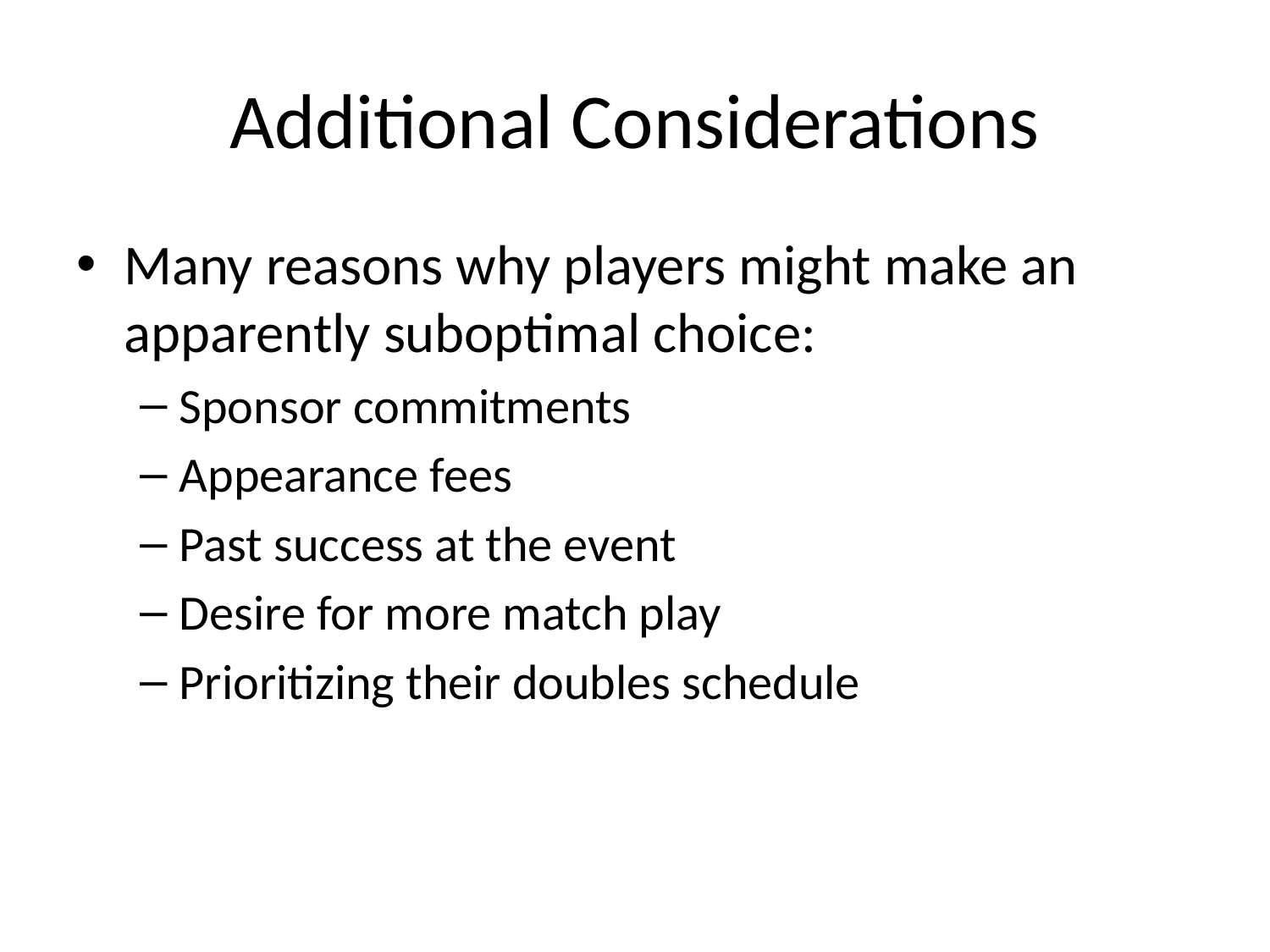

# Additional Considerations
Many reasons why players might make an apparently suboptimal choice:
Sponsor commitments
Appearance fees
Past success at the event
Desire for more match play
Prioritizing their doubles schedule